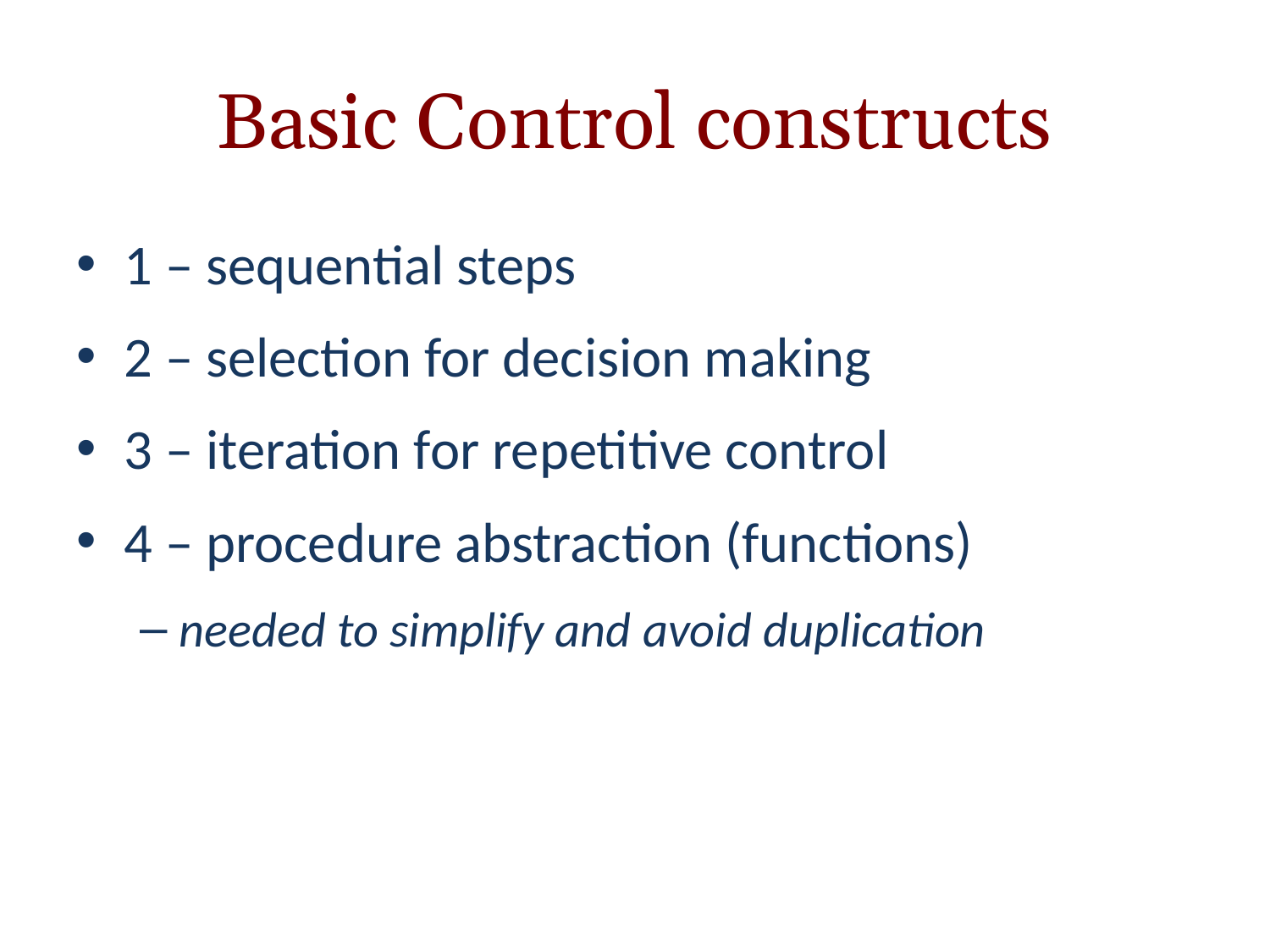

# Basic Control constructs
1 – sequential steps
2 – selection for decision making
3 – iteration for repetitive control
4 – procedure abstraction (functions)
needed to simplify and avoid duplication